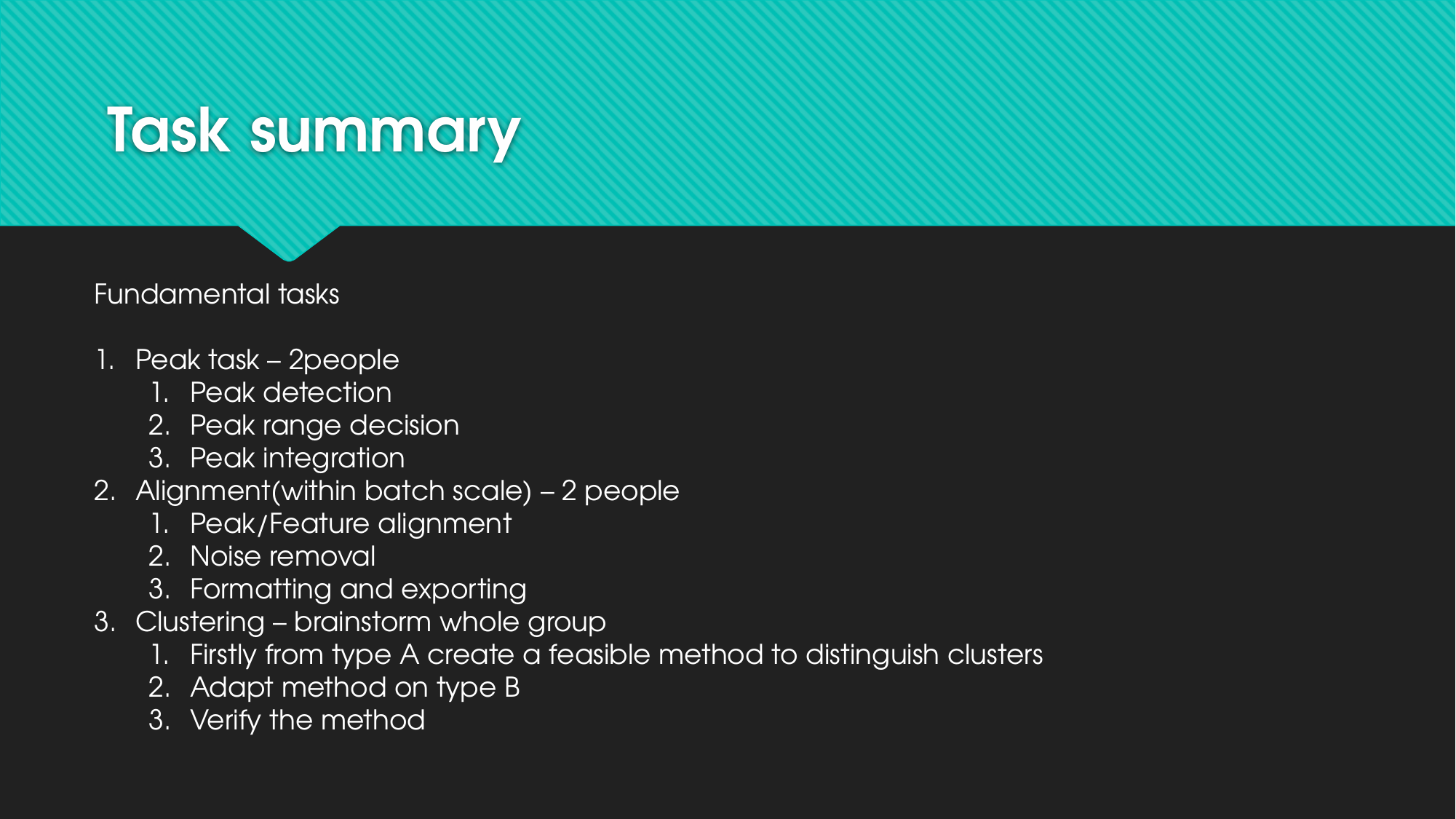

# Task summary
Fundamental tasks

Peak task – 2people
Peak detection
Peak range decision
Peak integration
Alignment(within batch scale) – 2 people
Peak/Feature alignment
Noise removal
Formatting and exporting
Clustering – brainstorm whole group
Firstly from type A create a feasible method to distinguish clusters
Adapt method on type B
Verify the method